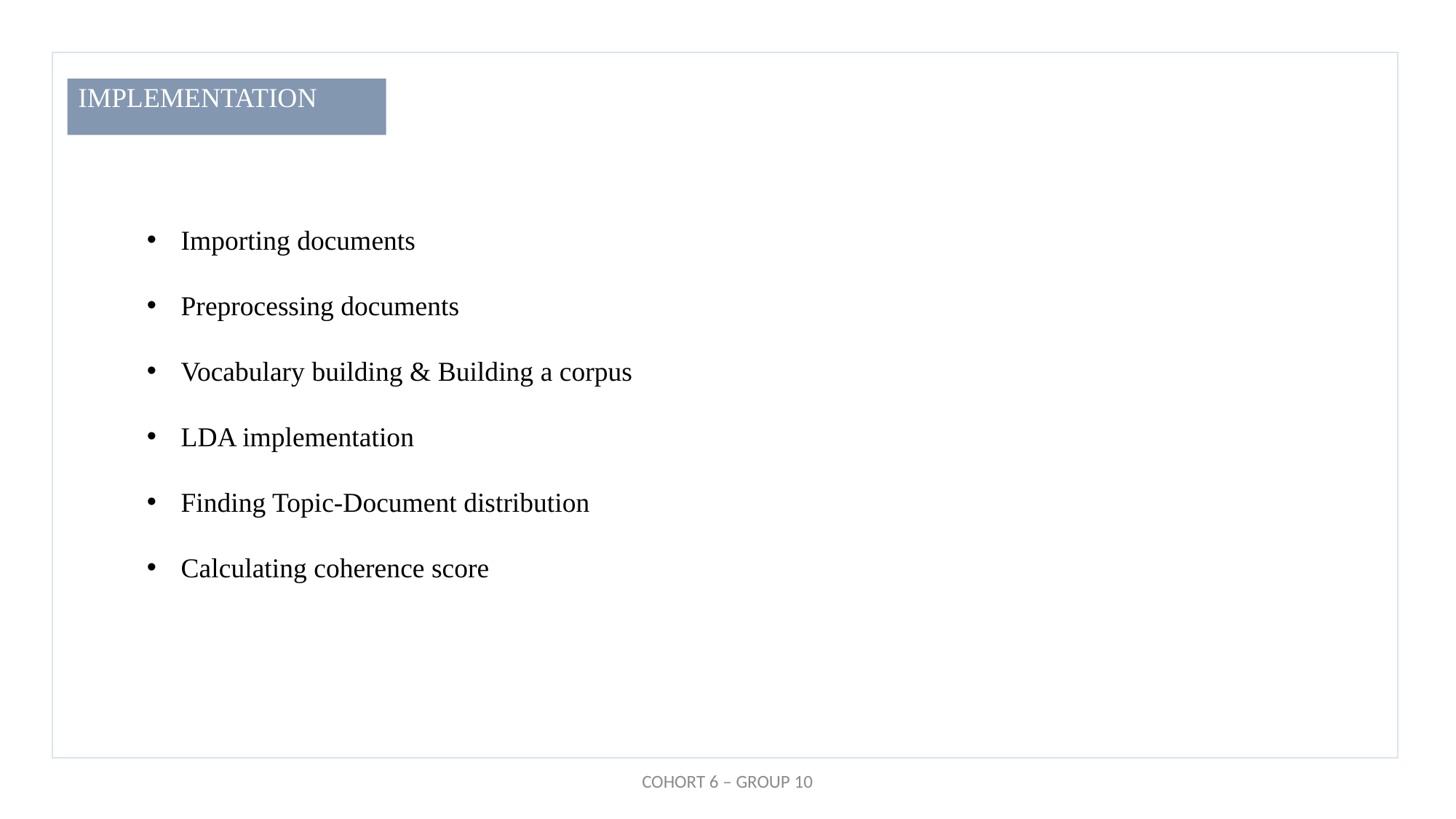

IMPLEMENTATION
Importing documents
Preprocessing documents
Vocabulary building & Building a corpus
LDA implementation
Finding Topic-Document distribution
Calculating coherence score
COHORT 6 – GROUP 10